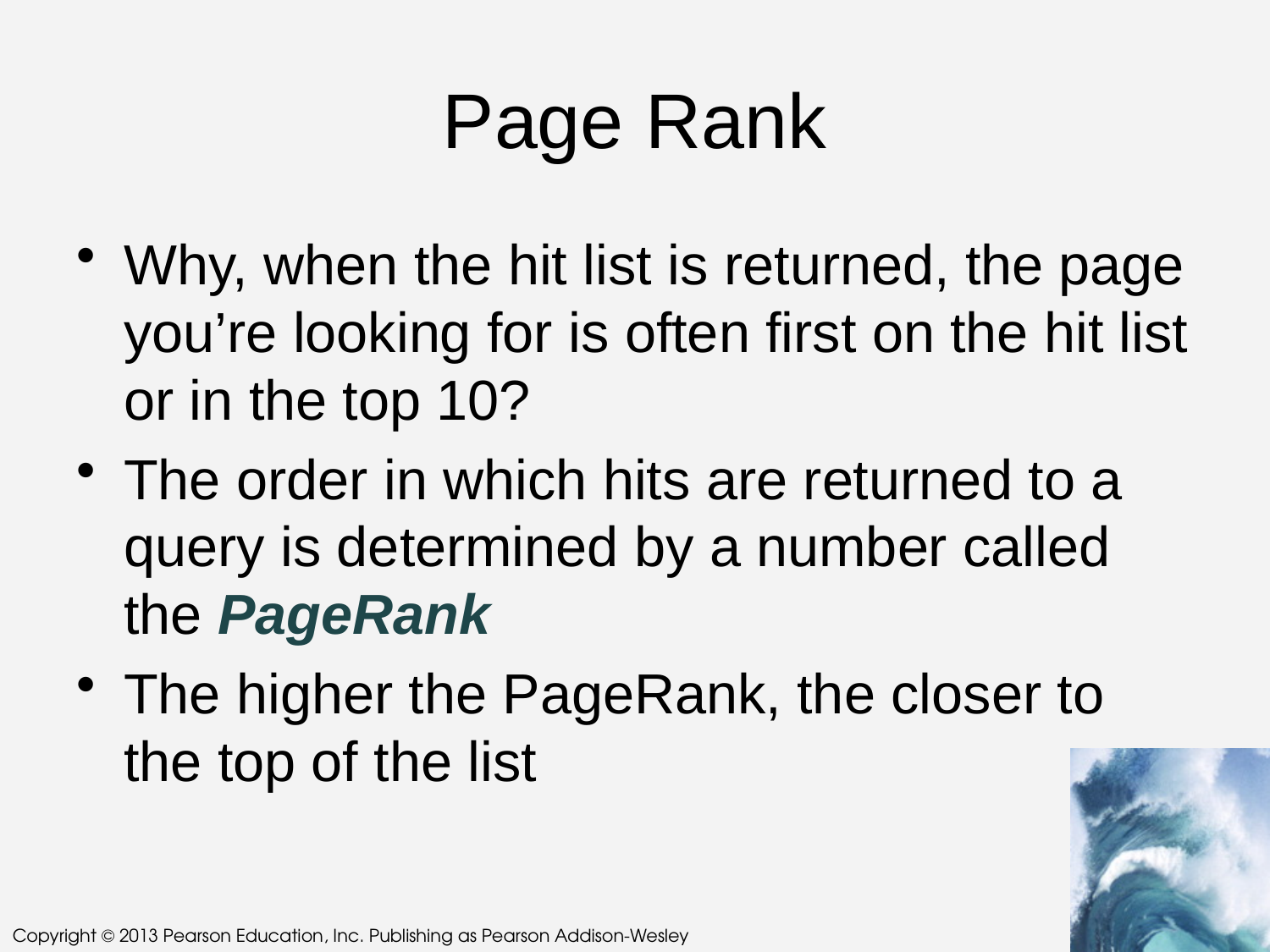

# Page Rank
Why, when the hit list is returned, the page you’re looking for is often first on the hit list or in the top 10?
The order in which hits are returned to a query is determined by a number called the PageRank
The higher the PageRank, the closer to the top of the list